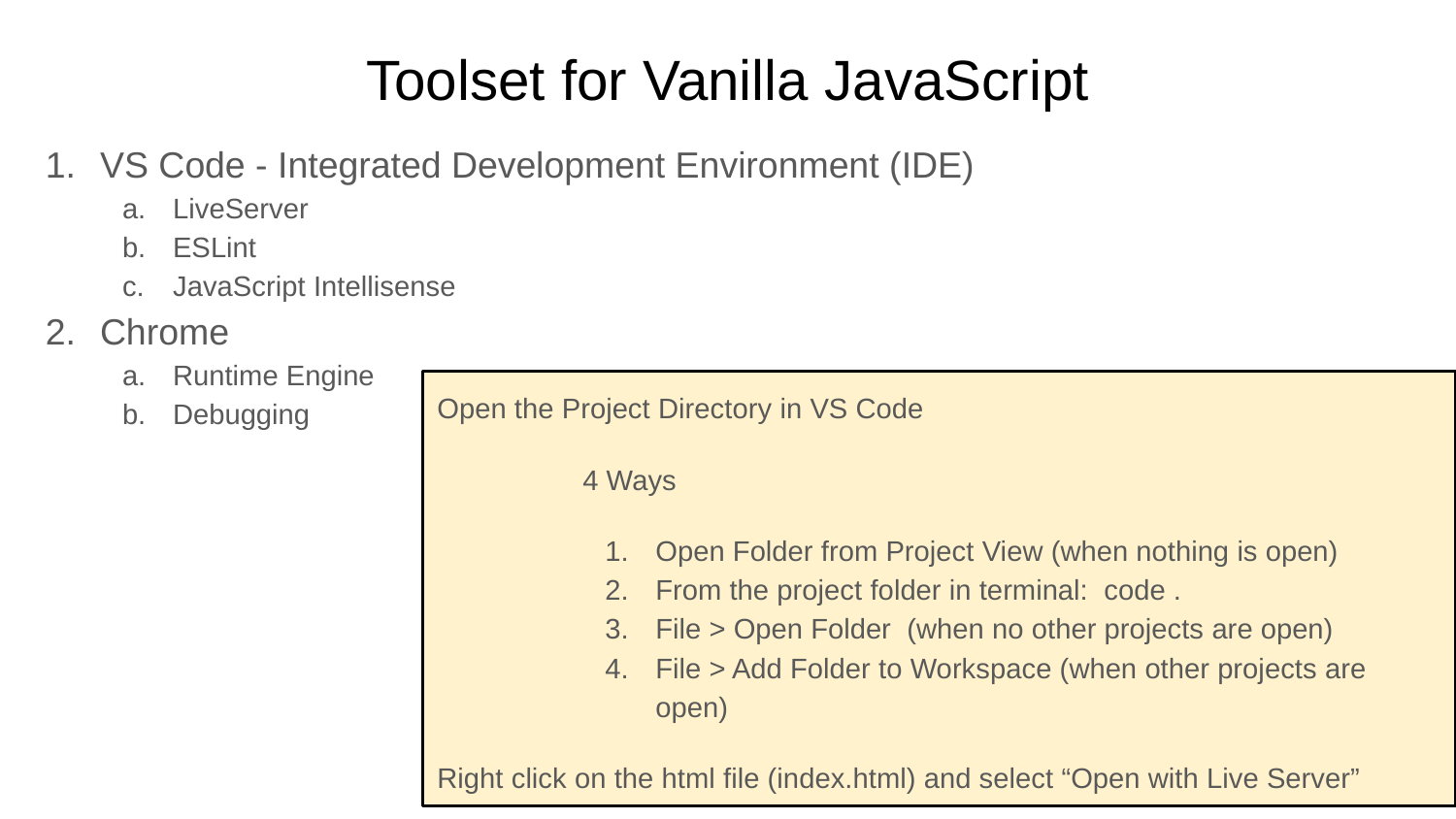

# Toolset for Vanilla JavaScript
VS Code - Integrated Development Environment (IDE)
LiveServer
ESLint
JavaScript Intellisense
Chrome
Runtime Engine
Debugging
Open the Project Directory in VS Code
	4 Ways
Open Folder from Project View (when nothing is open)
From the project folder in terminal:  code .
File > Open Folder  (when no other projects are open)
File > Add Folder to Workspace (when other projects are open)
Right click on the html file (index.html) and select “Open with Live Server”